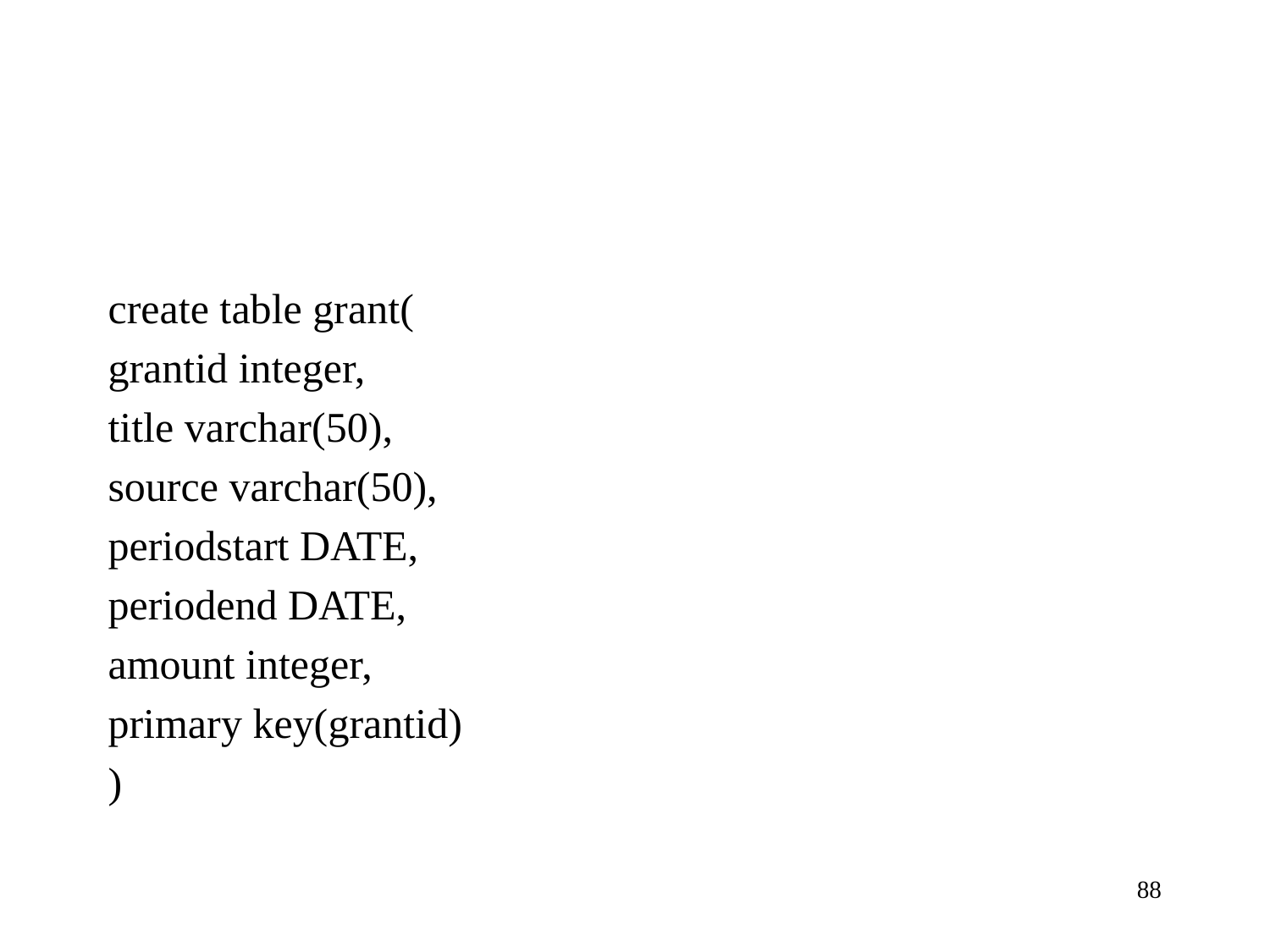

#
create table grant(
grantid integer,
title varchar(50),
source varchar(50),
periodstart DATE,
periodend DATE,
amount integer,
primary key(grantid)
)

88